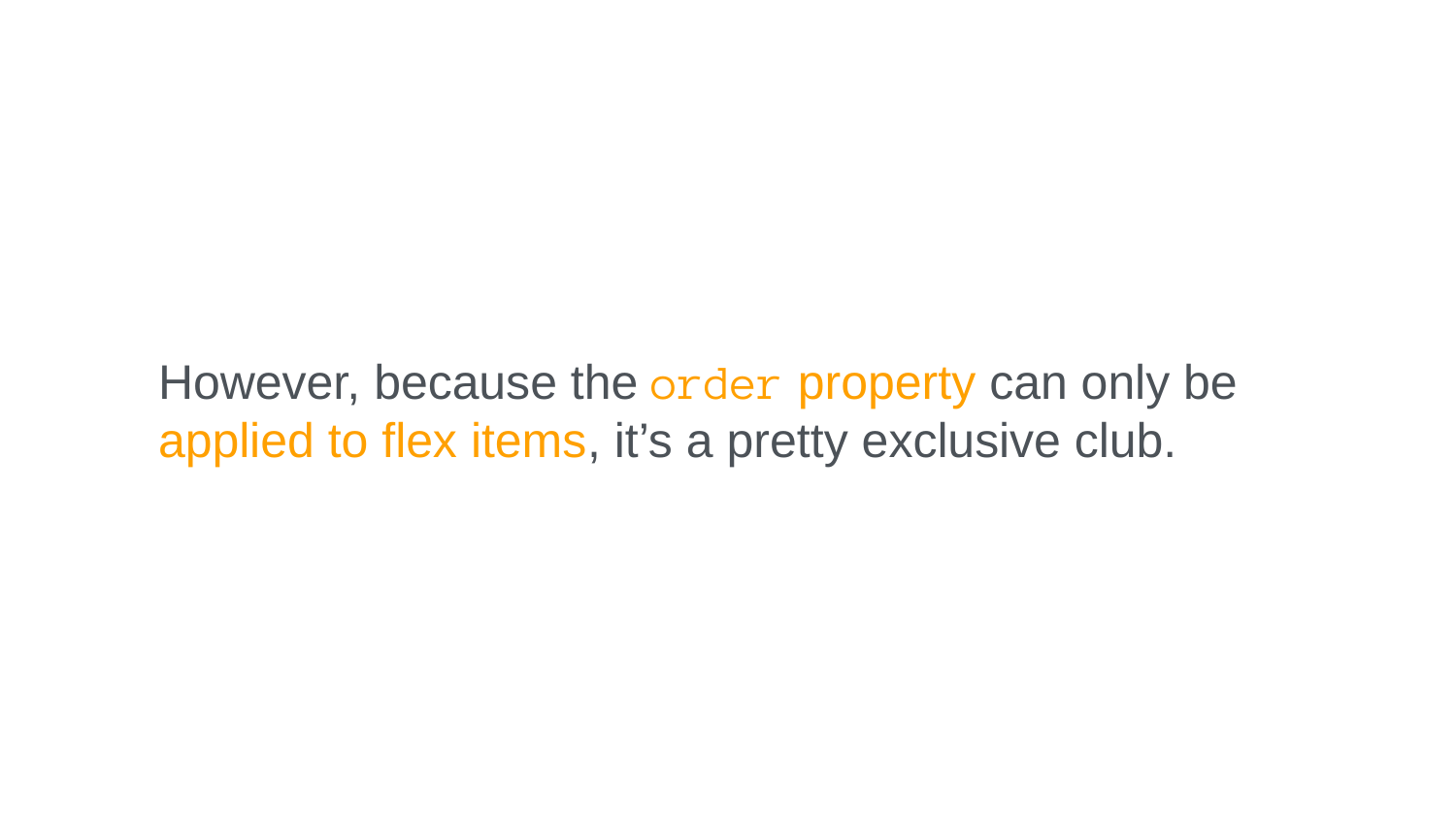

However, because the order property can only be applied to flex items, it’s a pretty exclusive club.